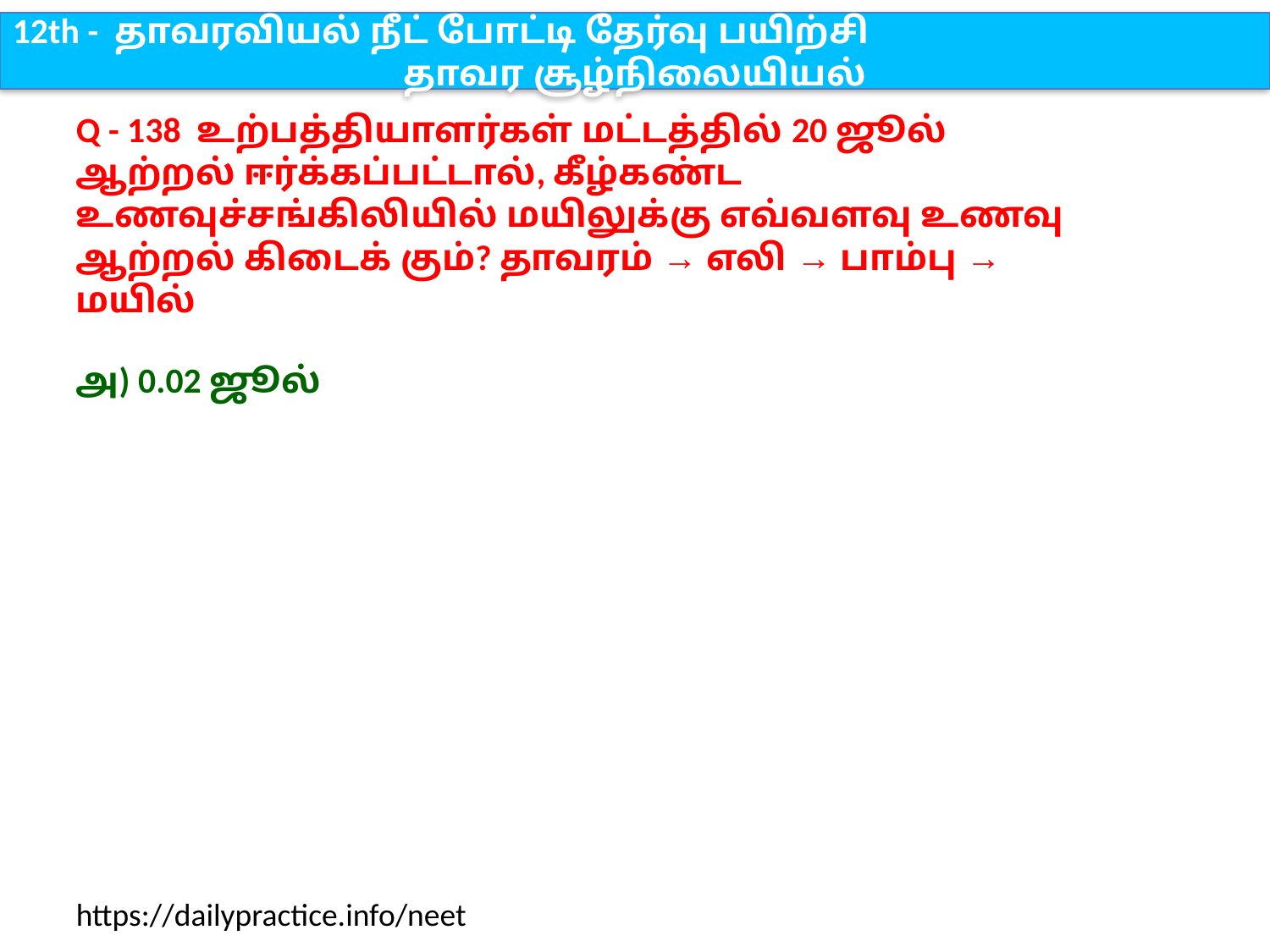

12th -  தாவரவியல் நீட் போட்டி தேர்வு பயிற்சி
தாவர சூழ்நிலையியல்

Q - 138  உற்பத்தியாளர்கள் மட்டத்தில் 20 ஜூல் ஆற்றல் ஈர்க்கப்பட்டால், கீழ்கண்ட உணவுச்சங்கிலியில் மயிலுக்கு எவ்வளவு உணவு ஆற்றல் கிடைக் கும்? தாவரம் → எலி → பாம்பு → மயில்

அ) 0.02 ஜூல்
https://dailypractice.info/neet